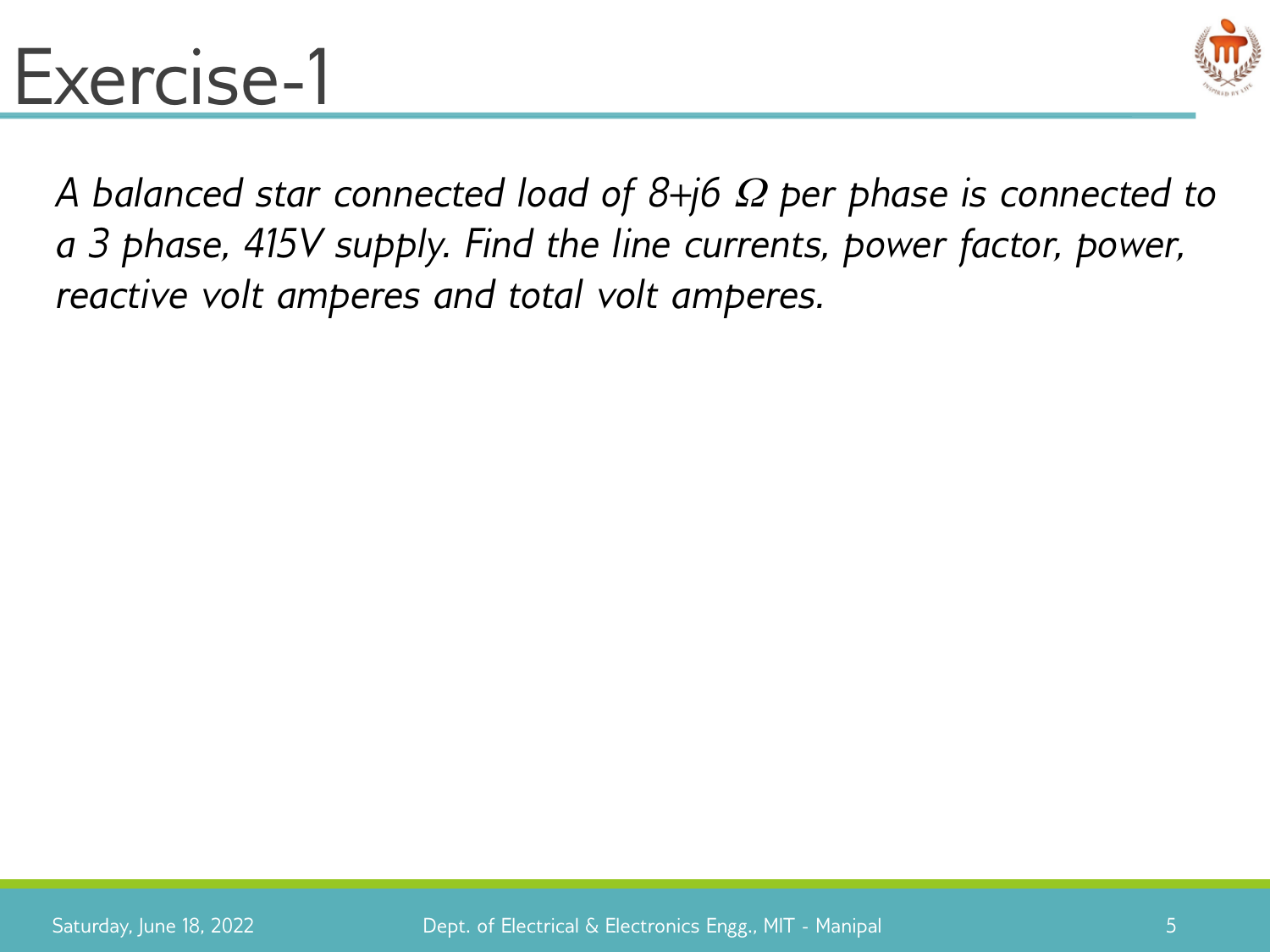

# Exercise-1
A balanced star connected load of 8+j6 Ω per phase is connected to a 3 phase, 415V supply. Find the line currents, power factor, power, reactive volt amperes and total volt amperes.